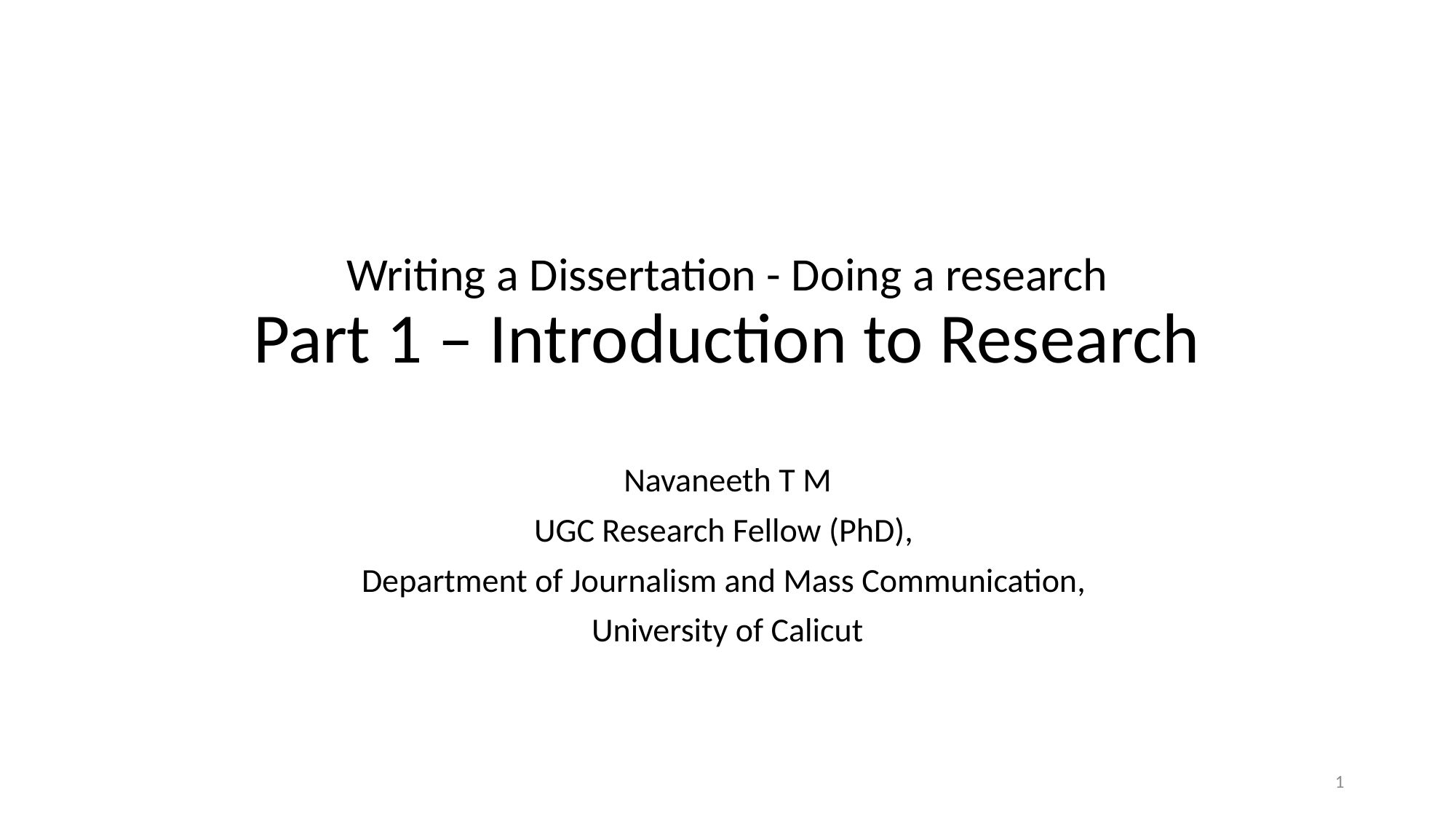

# Writing a Dissertation - Doing a research
Part 1 – Introduction to Research
Navaneeth T M
UGC Research Fellow (PhD),
Department of Journalism and Mass Communication,
University of Calicut
1